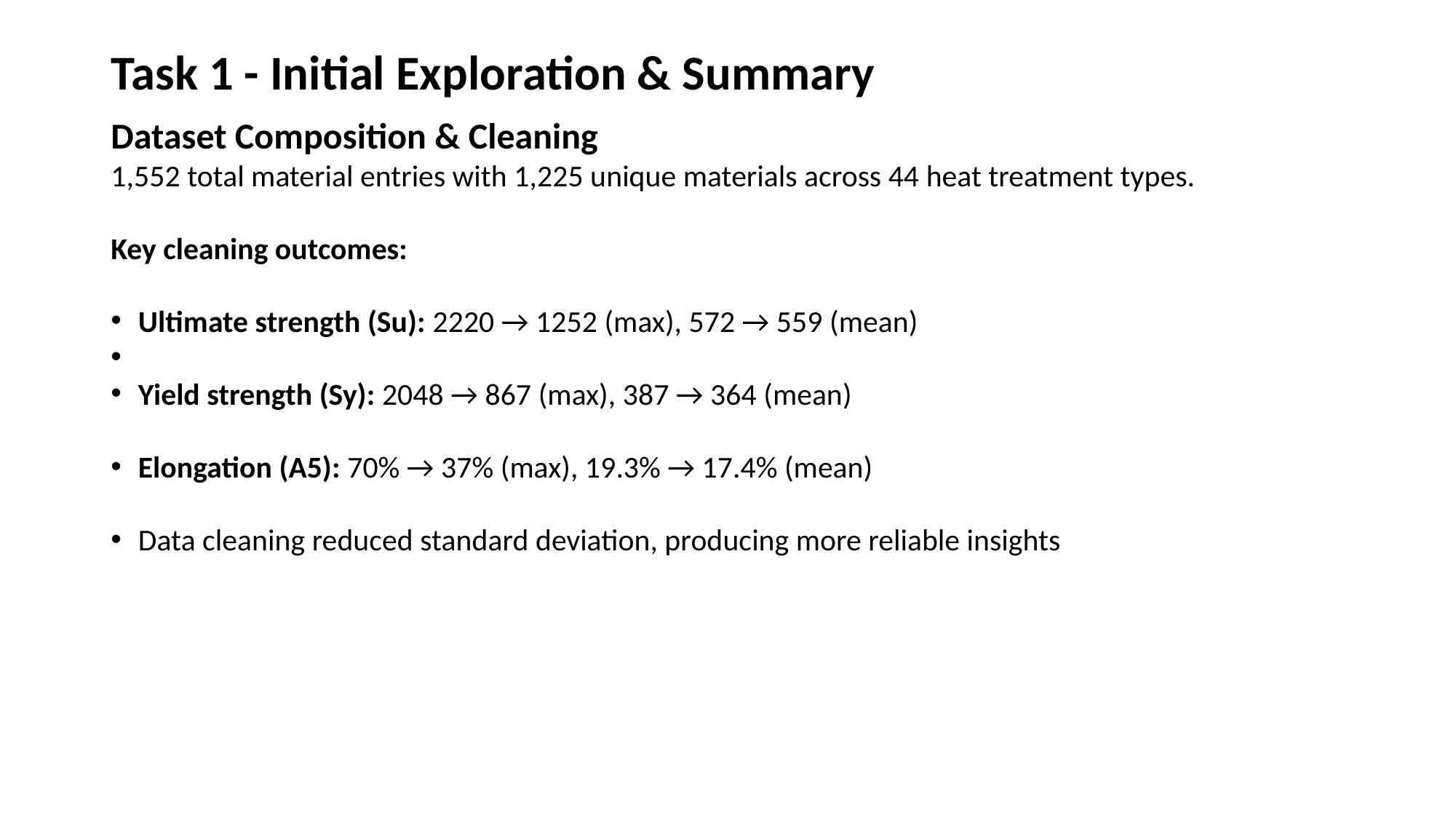

# Task 1 - Initial Exploration & Summary
Dataset Composition & Cleaning
1,552 total material entries with 1,225 unique materials across 44 heat treatment types.

Key cleaning outcomes:

Ultimate strength (Su): 2220 → 1252 (max), 572 → 559 (mean)

Yield strength (Sy): 2048 → 867 (max), 387 → 364 (mean)

Elongation (A5): 70% → 37% (max), 19.3% → 17.4% (mean)

Data cleaning reduced standard deviation, producing more reliable insights